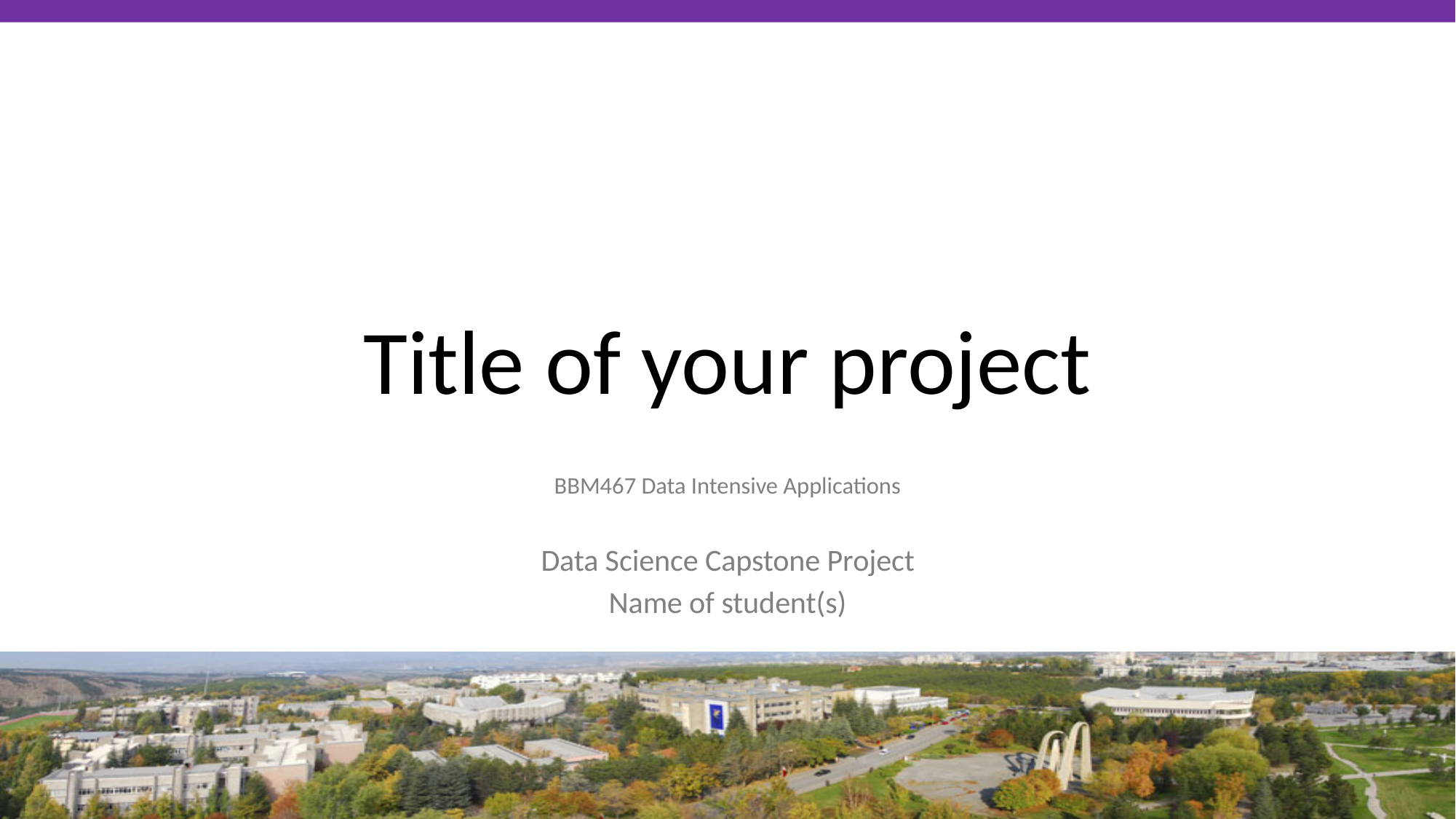

# Title of your project

BBM467 Data Intensive Applications

Data Science Capstone Project
Name of student(s)